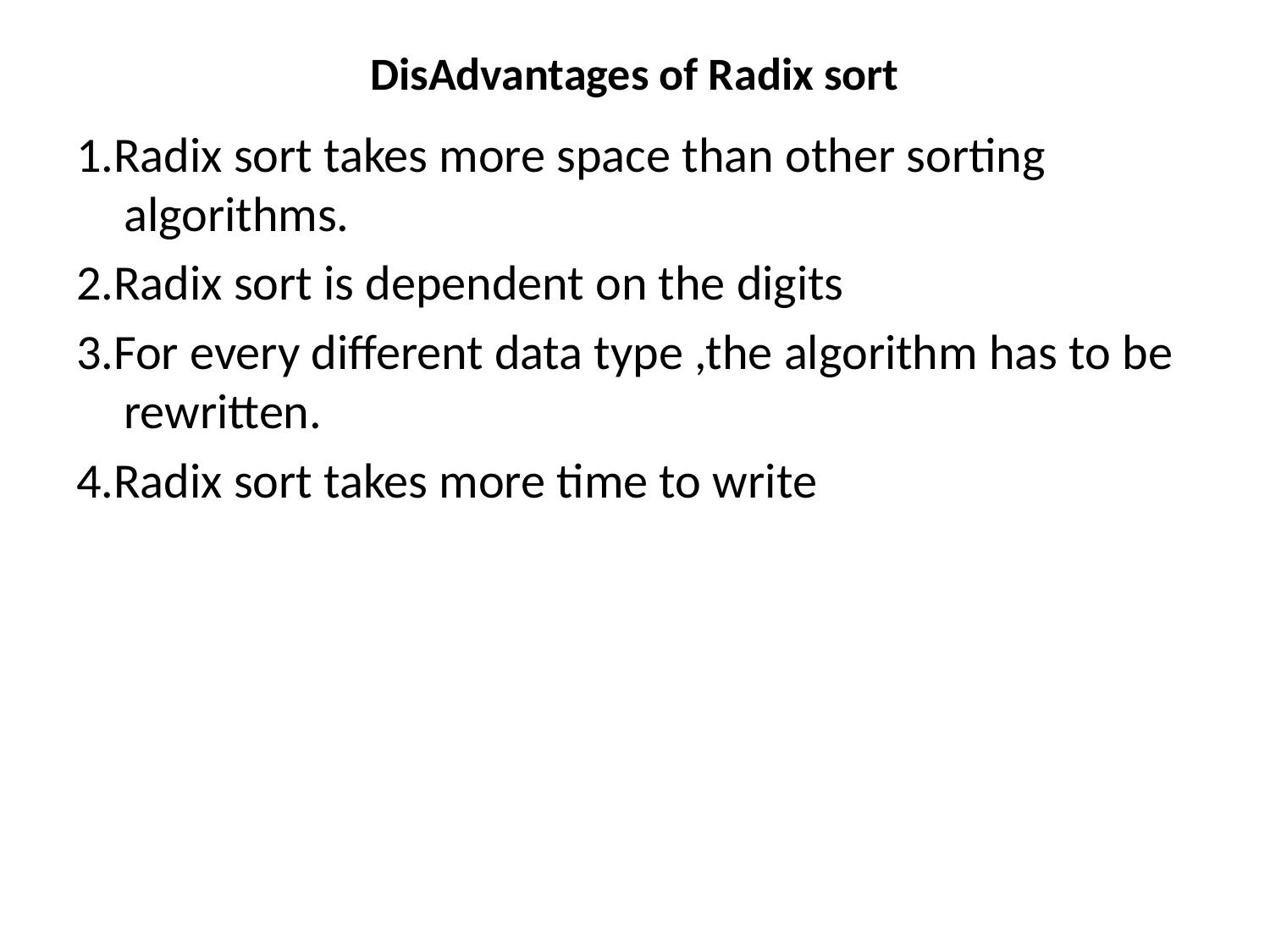

# DisAdvantages of Radix sort
1.Radix sort takes more space than other sorting algorithms.
2.Radix sort is dependent on the digits
3.For every different data type ,the algorithm has to be rewritten.
4.Radix sort takes more time to write